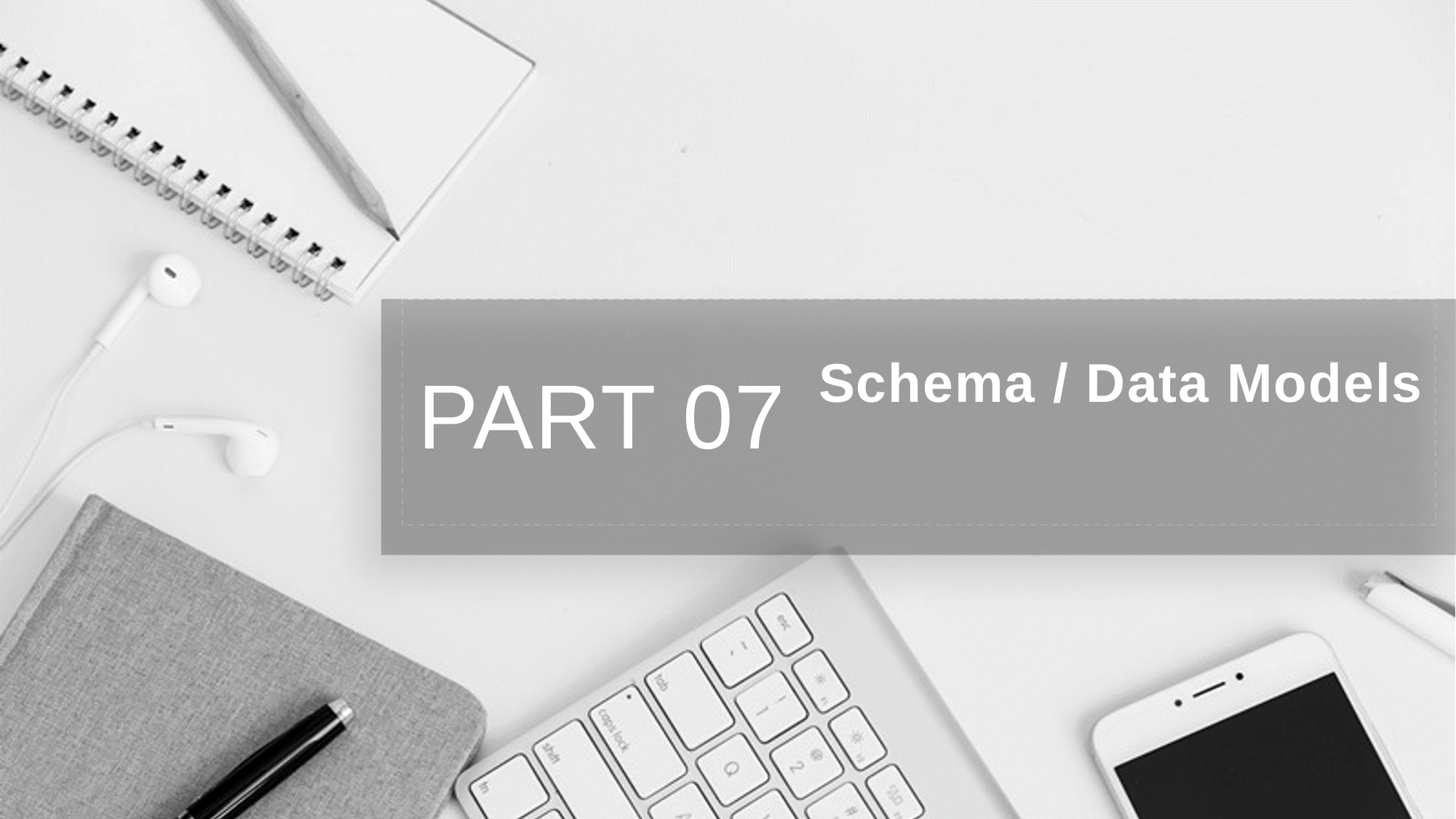

# Schema / Data Models
PART 07